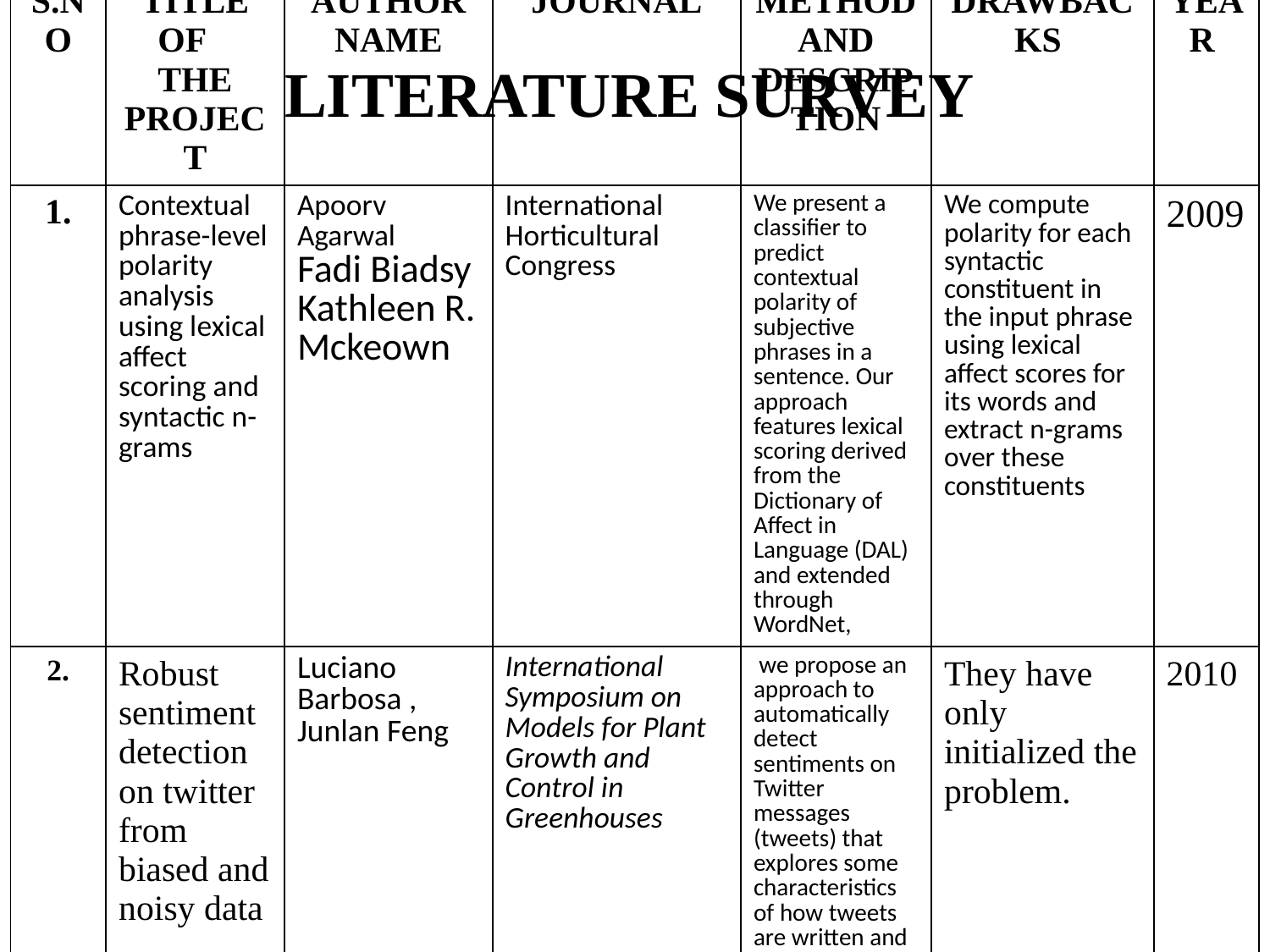

| S.NO | TITLE OF THE PROJECT | AUTHOR NAME | JOURNAL | METHOD AND DESCRIPTION | DRAWBACKS | YEAR |
| --- | --- | --- | --- | --- | --- | --- |
| 1. | Contextual phrase-level polarity analysis using lexical affect scoring and syntactic n-grams | Apoorv Agarwal Fadi Biadsy Kathleen R. Mckeown | International Horticultural Congress | We present a classifier to predict contextual polarity of subjective phrases in a sentence. Our approach features lexical scoring derived from the Dictionary of Affect in Language (DAL) and extended through WordNet, | We compute polarity for each syntactic constituent in the input phrase using lexical affect scores for its words and extract n-grams over these constituents | 2009 |
| 2. | Robust sentiment detection on twitter from biased and noisy data | Luciano Barbosa , Junlan Feng | International Symposium on Models for Plant Growth and Control in Greenhouses | we propose an approach to automatically detect sentiments on Twitter messages (tweets) that explores some characteristics of how tweets are written and meta-information of the words that compose these messages | They have only initialized the problem. | 2010 |
# LITERATURE SURVEY